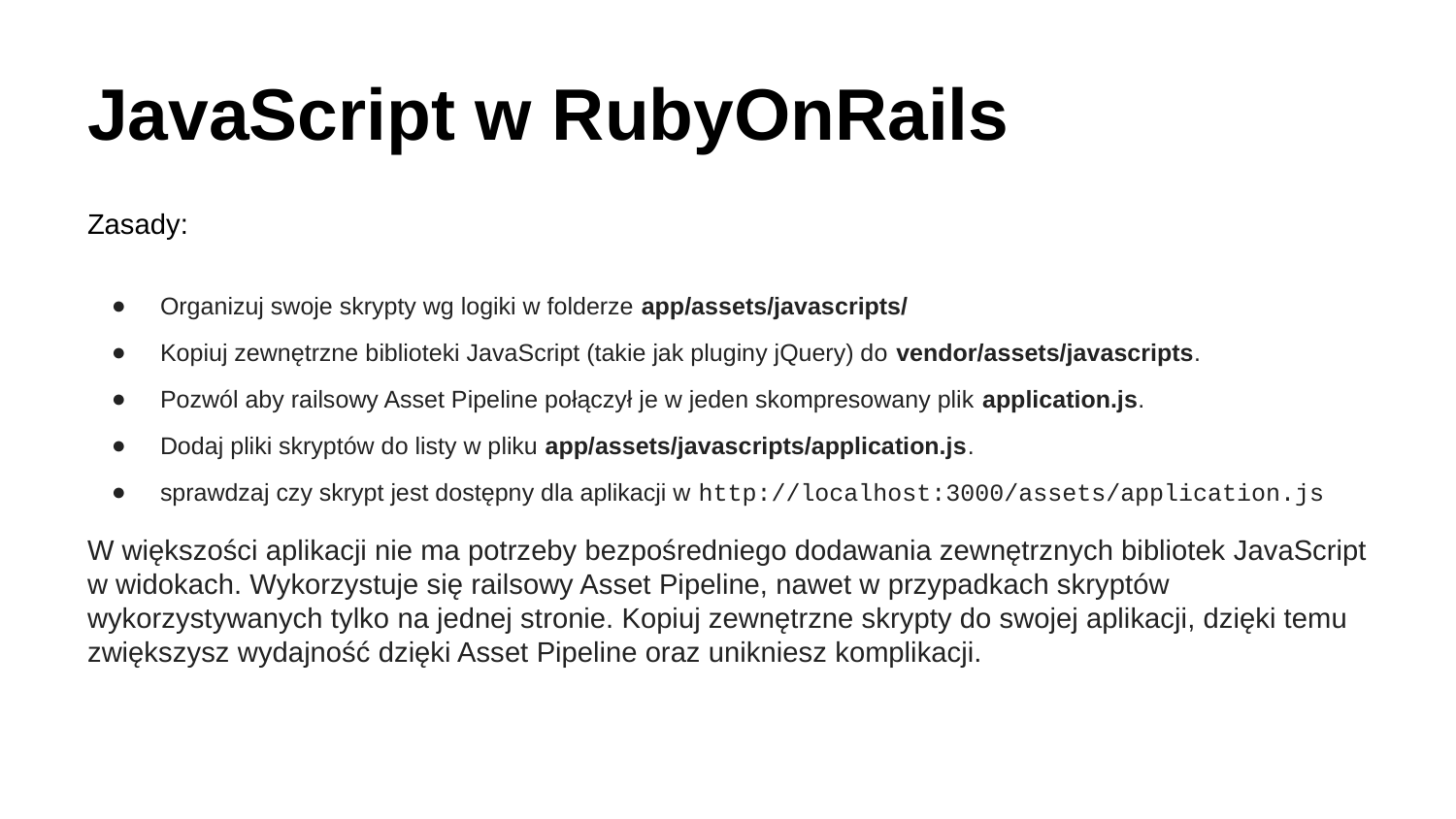

# JavaScript w RubyOnRails
Zasady:

Organizuj swoje skrypty wg logiki w folderze app/assets/javascripts/
Kopiuj zewnętrzne biblioteki JavaScript (takie jak pluginy jQuery) do vendor/assets/javascripts.
Pozwól aby railsowy Asset Pipeline połączył je w jeden skompresowany plik application.js.
Dodaj pliki skryptów do listy w pliku app/assets/javascripts/application.js.
sprawdzaj czy skrypt jest dostępny dla aplikacji w http://localhost:3000/assets/application.js

W większości aplikacji nie ma potrzeby bezpośredniego dodawania zewnętrznych bibliotek JavaScript w widokach. Wykorzystuje się railsowy Asset Pipeline, nawet w przypadkach skryptów wykorzystywanych tylko na jednej stronie. Kopiuj zewnętrzne skrypty do swojej aplikacji, dzięki temu zwiększysz wydajność dzięki Asset Pipeline oraz unikniesz komplikacji.